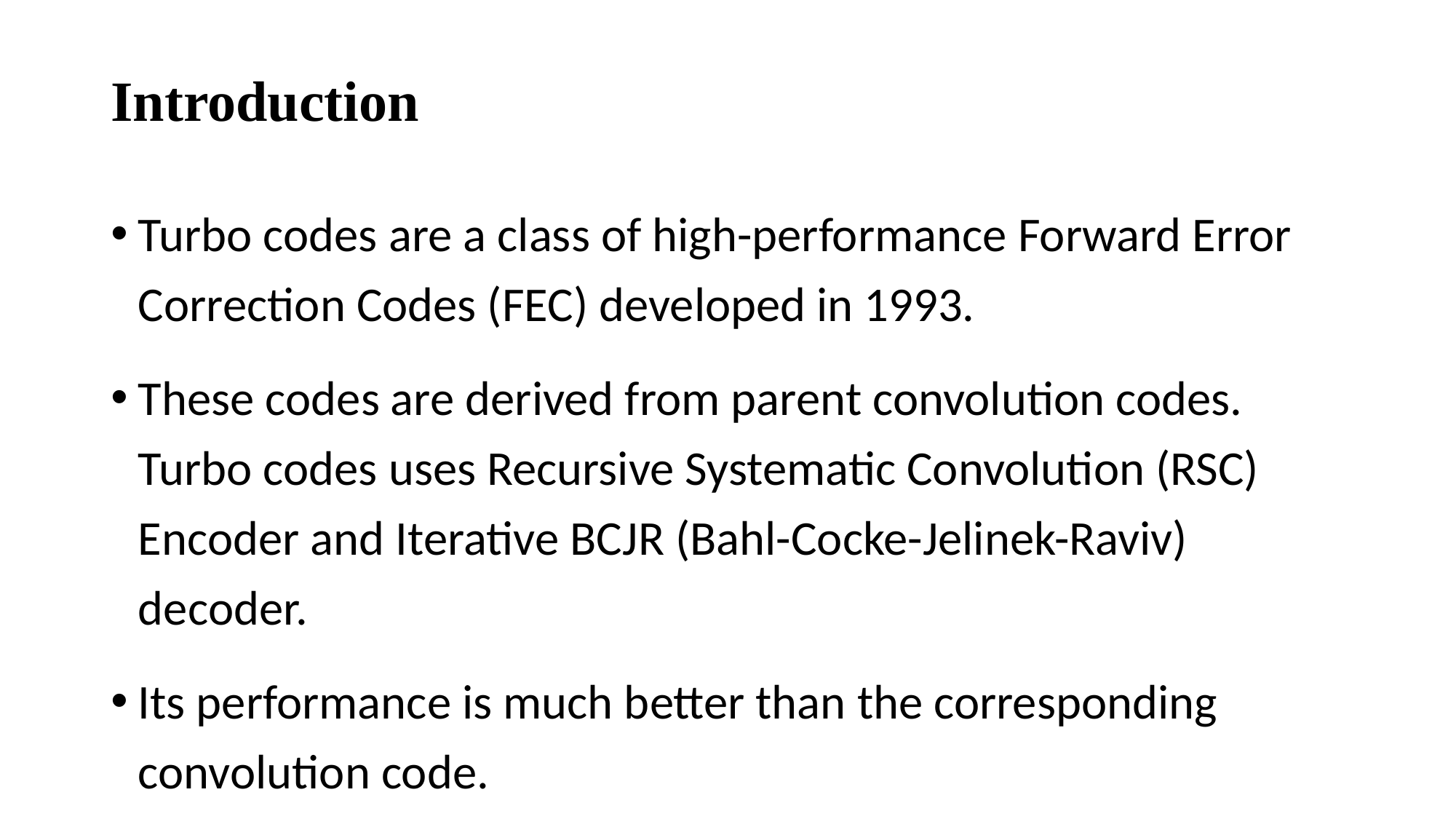

# Introduction
Turbo codes are a class of high-performance Forward Error Correction Codes (FEC) developed in 1993.
These codes are derived from parent convolution codes. Turbo codes uses Recursive Systematic Convolution (RSC) Encoder and Iterative BCJR (Bahl-Cocke-Jelinek-Raviv) decoder.
Its performance is much better than the corresponding convolution code.